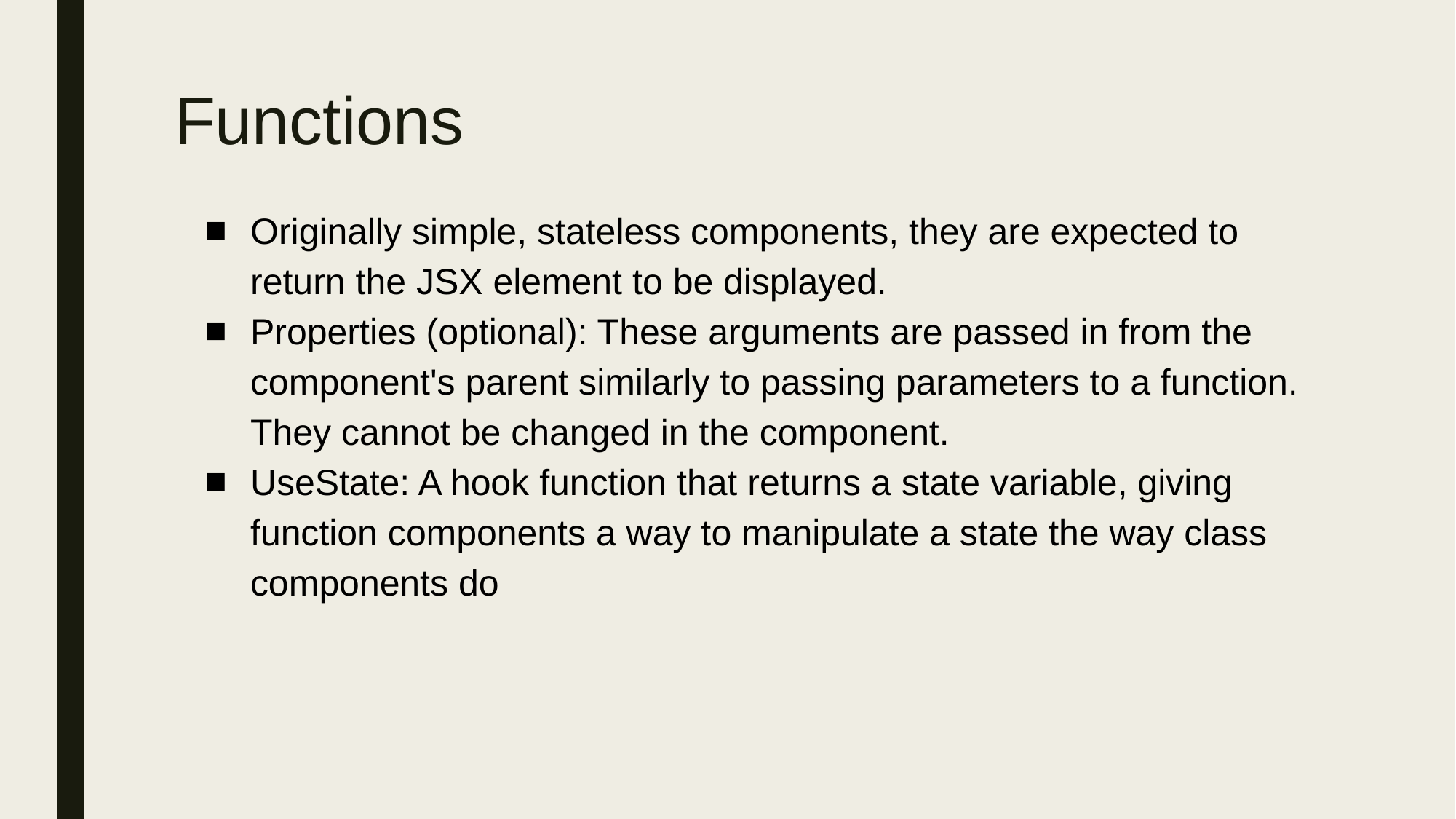

# Functions
Originally simple, stateless components, they are expected to return the JSX element to be displayed.
Properties (optional): These arguments are passed in from the component's parent similarly to passing parameters to a function. They cannot be changed in the component.
UseState: A hook function that returns a state variable, giving function components a way to manipulate a state the way class components do